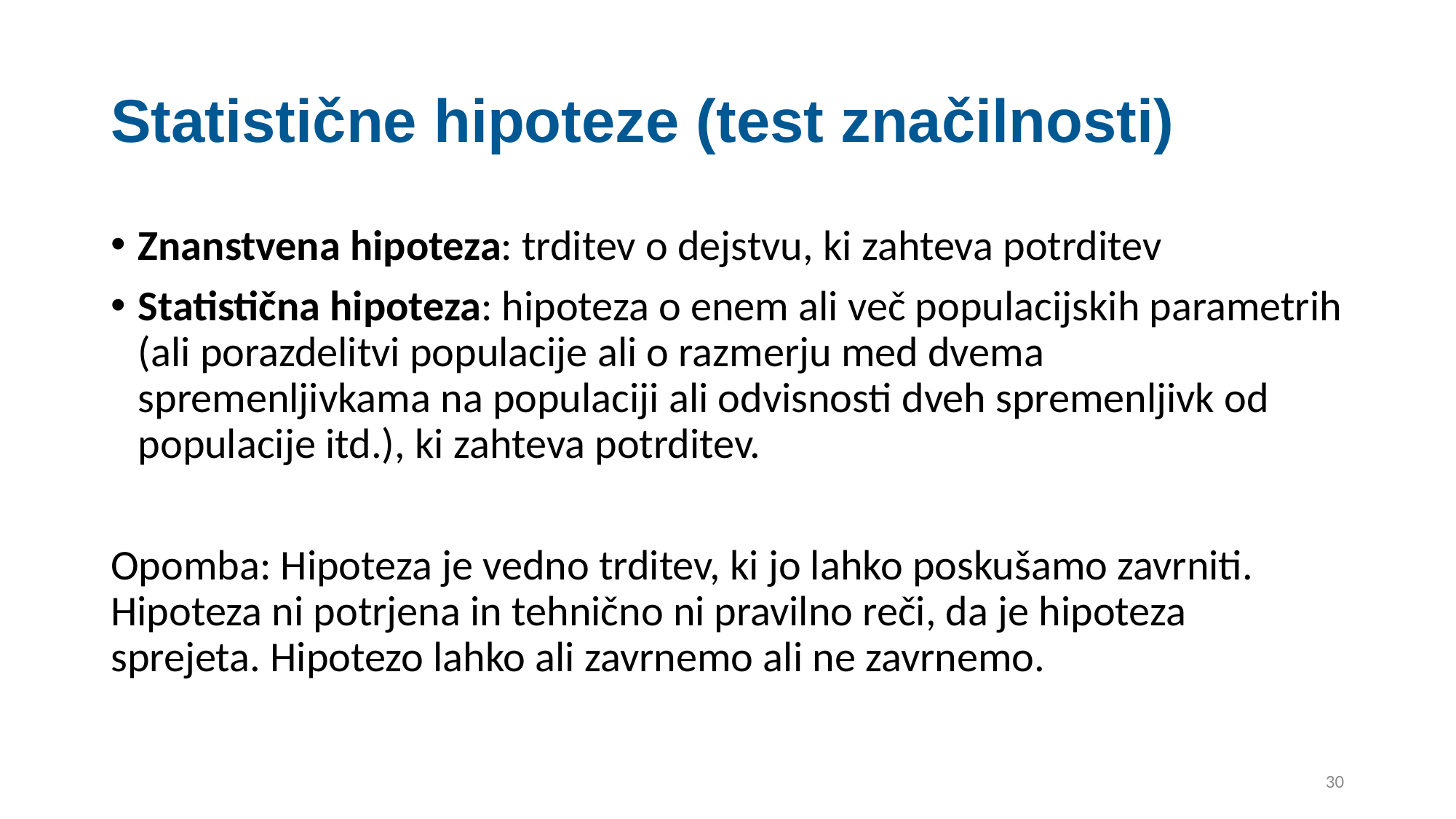

# Statistične hipoteze (test značilnosti)
Znanstvena hipoteza: trditev o dejstvu, ki zahteva potrditev
Statistična hipoteza: hipoteza o enem ali več populacijskih parametrih (ali porazdelitvi populacije ali o razmerju med dvema spremenljivkama na populaciji ali odvisnosti dveh spremenljivk od populacije itd.), ki zahteva potrditev.

Opomba: Hipoteza je vedno trditev, ki jo lahko poskušamo zavrniti. Hipoteza ni potrjena in tehnično ni pravilno reči, da je hipoteza sprejeta. Hipotezo lahko ali zavrnemo ali ne zavrnemo.
30